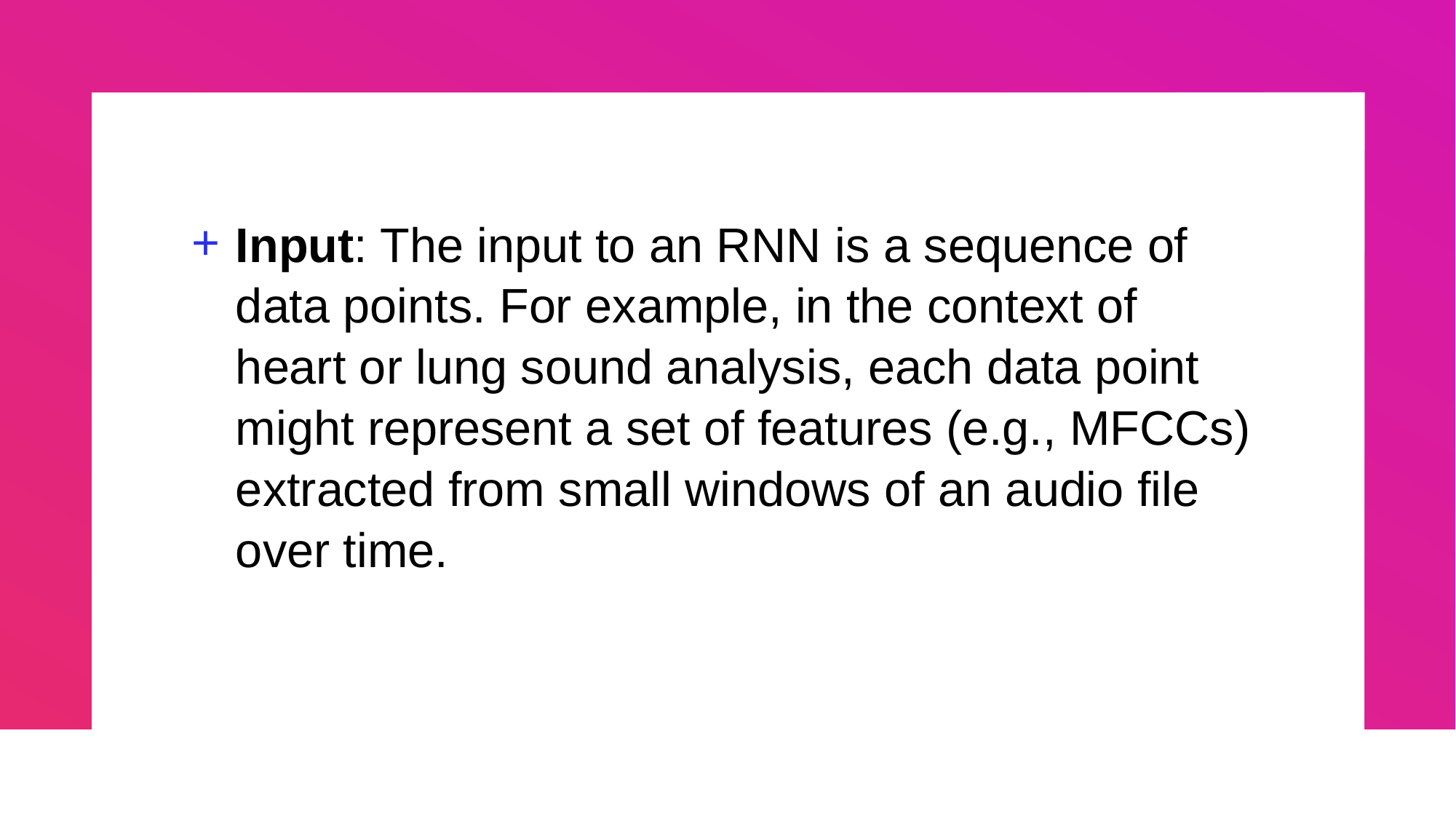

Input: The input to an RNN is a sequence of data points. For example, in the context of heart or lung sound analysis, each data point might represent a set of features (e.g., MFCCs) extracted from small windows of an audio file over time.